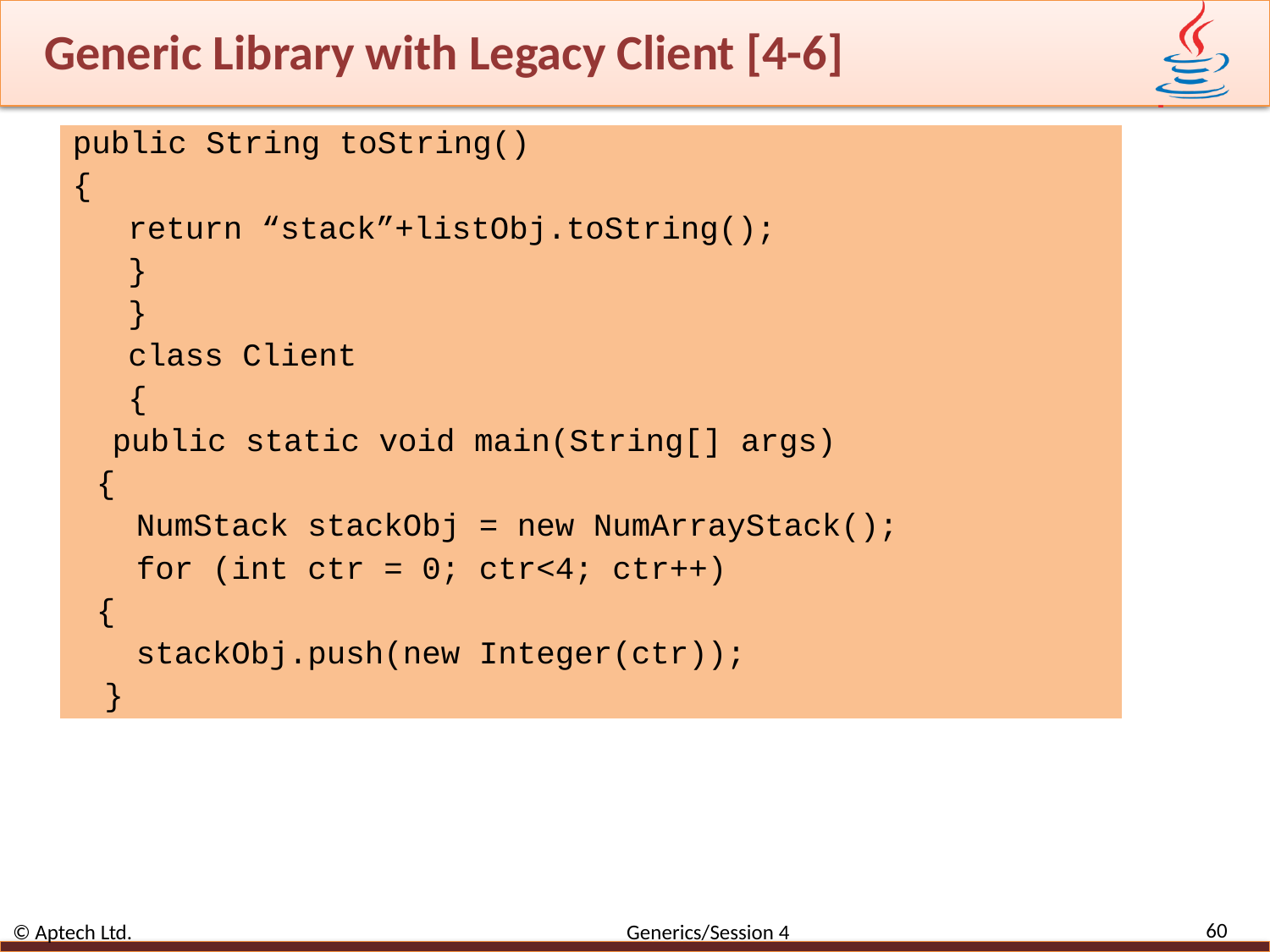

# Generic Library with Legacy Client [4-6]
public String toString()
{
return “stack”+listObj.toString();
}
}
class Client
{
public static void main(String[] args)
{
NumStack stackObj = new NumArrayStack();
for (int ctr = 0; ctr<4; ctr++)
{
stackObj.push(new Integer(ctr));
}

60
© Aptech Ltd.                                                                                                      Generics/Session 4